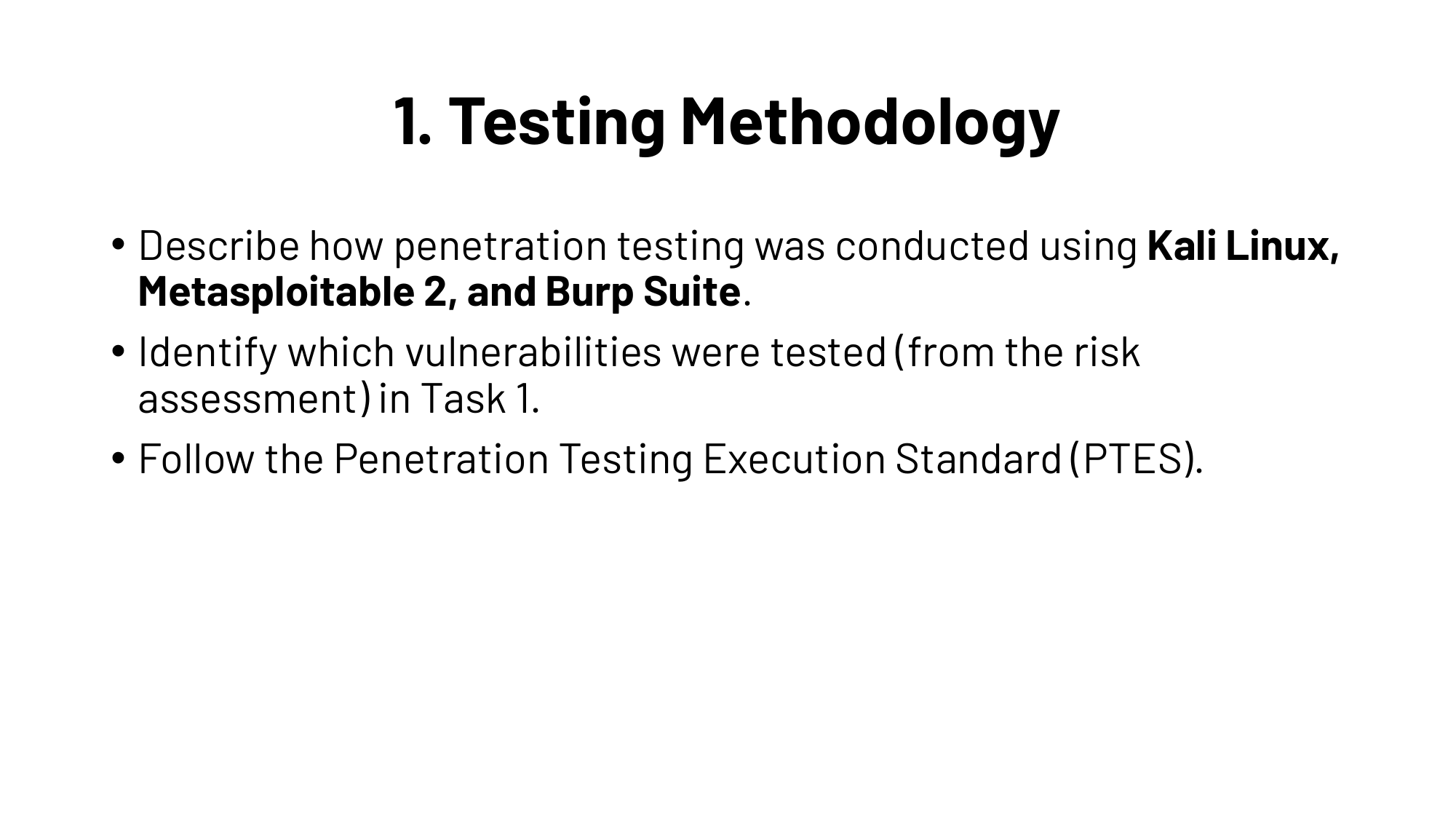

# 1. Testing Methodology
Describe how penetration testing was conducted using Kali Linux, Metasploitable 2, and Burp Suite.
Identify which vulnerabilities were tested (from the risk assessment) in Task 1.
Follow the Penetration Testing Execution Standard (PTES).